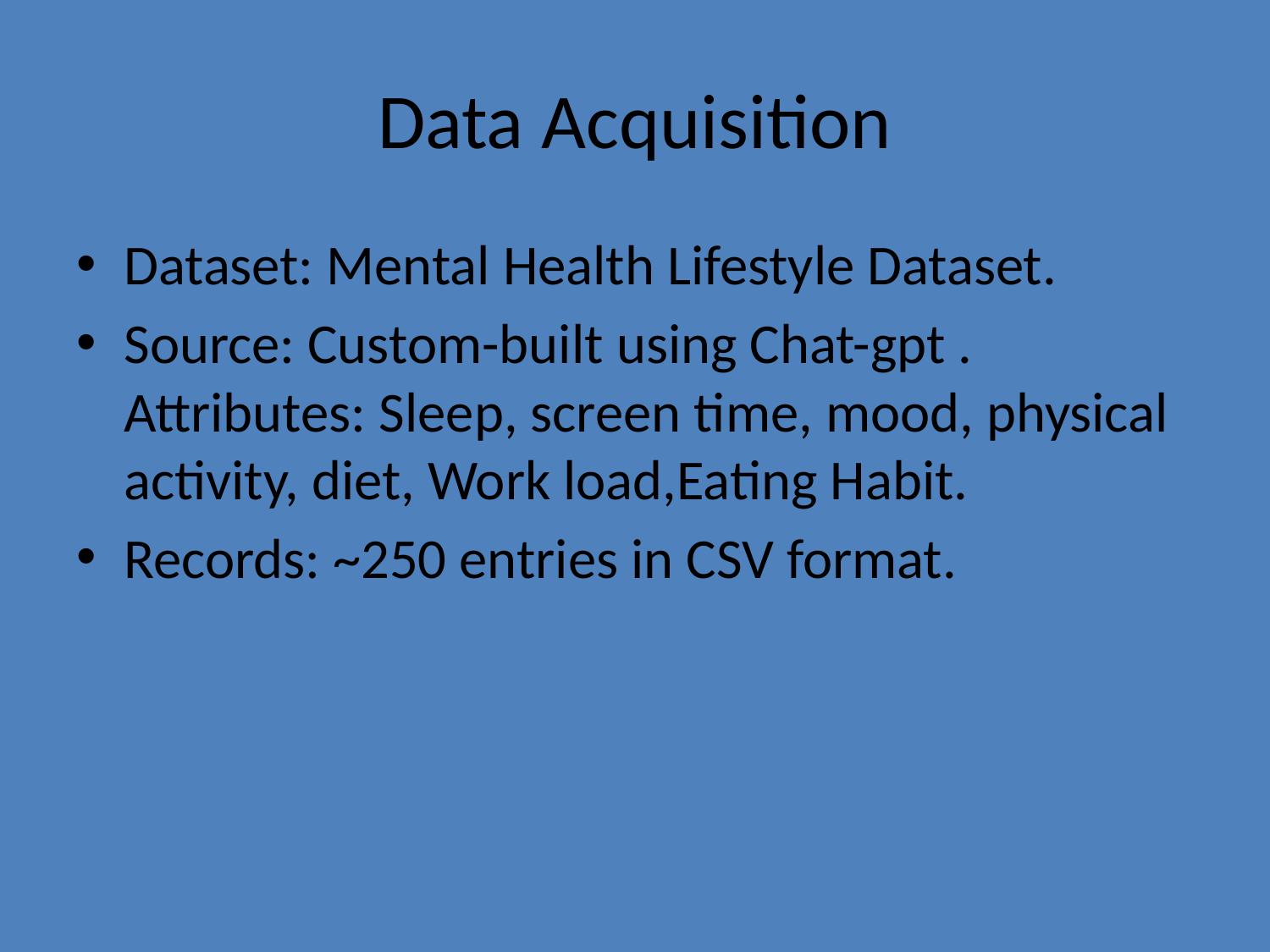

# Data Acquisition
Dataset: Mental Health Lifestyle Dataset.
Source: Custom-built using Chat-gpt . Attributes: Sleep, screen time, mood, physical activity, diet, Work load,Eating Habit.
Records: ~250 entries in CSV format.